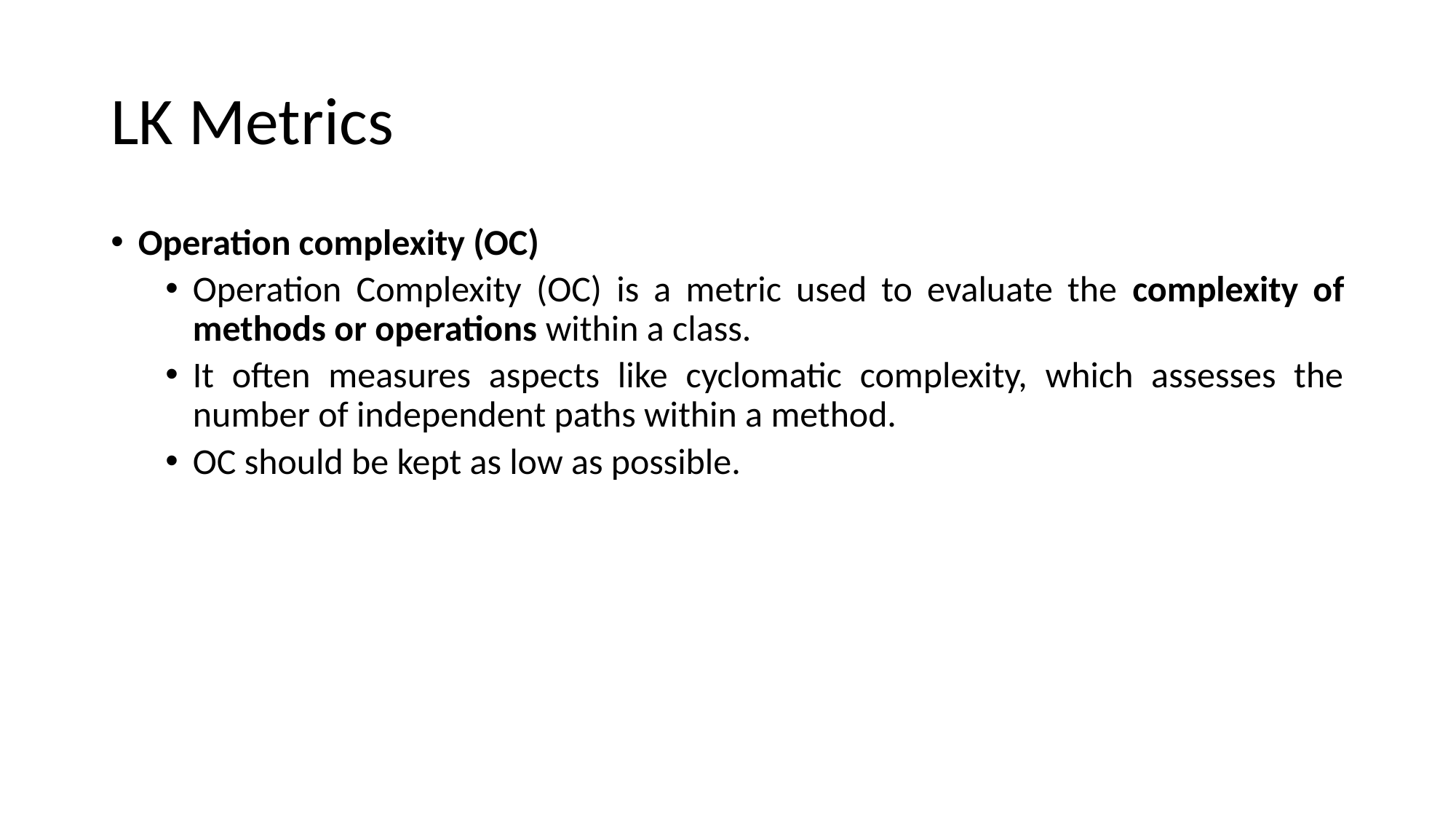

# LK Metrics
Operation complexity (OC)
Operation Complexity (OC) is a metric used to evaluate the complexity of methods or operations within a class.
It often measures aspects like cyclomatic complexity, which assesses the number of independent paths within a method.
OC should be kept as low as possible.